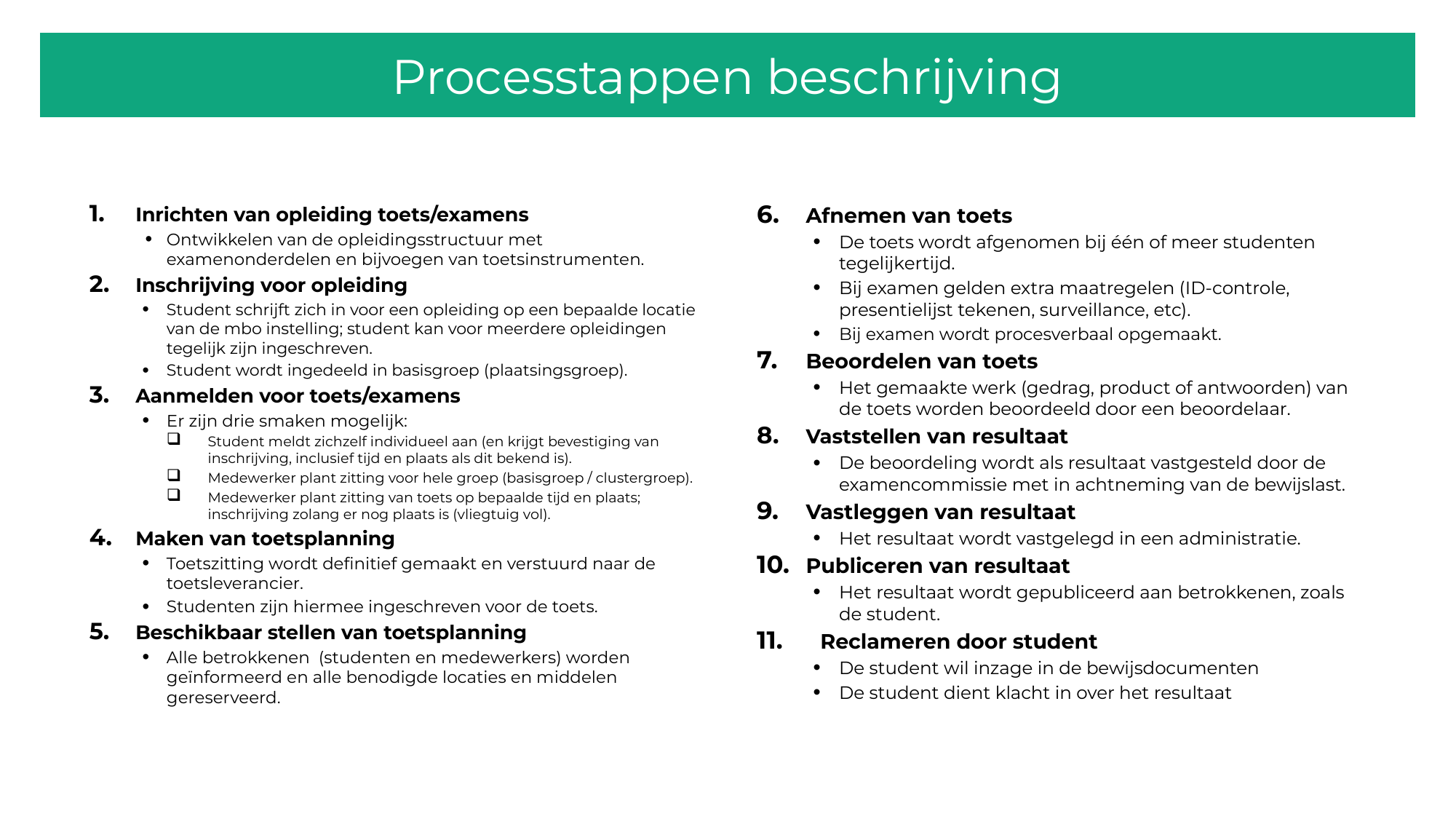

# Processtappen beschrijving
Inrichten van opleiding toets/examens
Ontwikkelen van de opleidingsstructuur met examenonderdelen en bijvoegen van toetsinstrumenten.
Inschrijving voor opleiding
Student schrijft zich in voor een opleiding op een bepaalde locatie van de mbo instelling; student kan voor meerdere opleidingen tegelijk zijn ingeschreven.
Student wordt ingedeeld in basisgroep (plaatsingsgroep).
Aanmelden voor toets/examens
Er zijn drie smaken mogelijk:
Student meldt zichzelf individueel aan (en krijgt bevestiging van inschrijving, inclusief tijd en plaats als dit bekend is).
Medewerker plant zitting voor hele groep (basisgroep / clustergroep).
Medewerker plant zitting van toets op bepaalde tijd en plaats; inschrijving zolang er nog plaats is (vliegtuig vol).
Maken van toetsplanning
Toetszitting wordt definitief gemaakt en verstuurd naar de toetsleverancier.
Studenten zijn hiermee ingeschreven voor de toets.
Beschikbaar stellen van toetsplanning
Alle betrokkenen  (studenten en medewerkers) worden geïnformeerd en alle benodigde locaties en middelen gereserveerd.
Afnemen van toets
De toets wordt afgenomen bij één of meer studenten tegelijkertijd.
Bij examen gelden extra maatregelen (ID-controle, presentielijst tekenen, surveillance, etc).
Bij examen wordt procesverbaal opgemaakt.
Beoordelen van toets
Het gemaakte werk (gedrag, product of antwoorden) van de toets worden beoordeeld door een beoordelaar.
Vaststellen van resultaat
De beoordeling wordt als resultaat vastgesteld door de examencommissie met in achtneming van de bewijslast.
Vastleggen van resultaat
Het resultaat wordt vastgelegd in een administratie.
Publiceren van resultaat
Het resultaat wordt gepubliceerd aan betrokkenen, zoals de student.
Reclameren door student
De student wil inzage in de bewijsdocumenten
De student dient klacht in over het resultaat